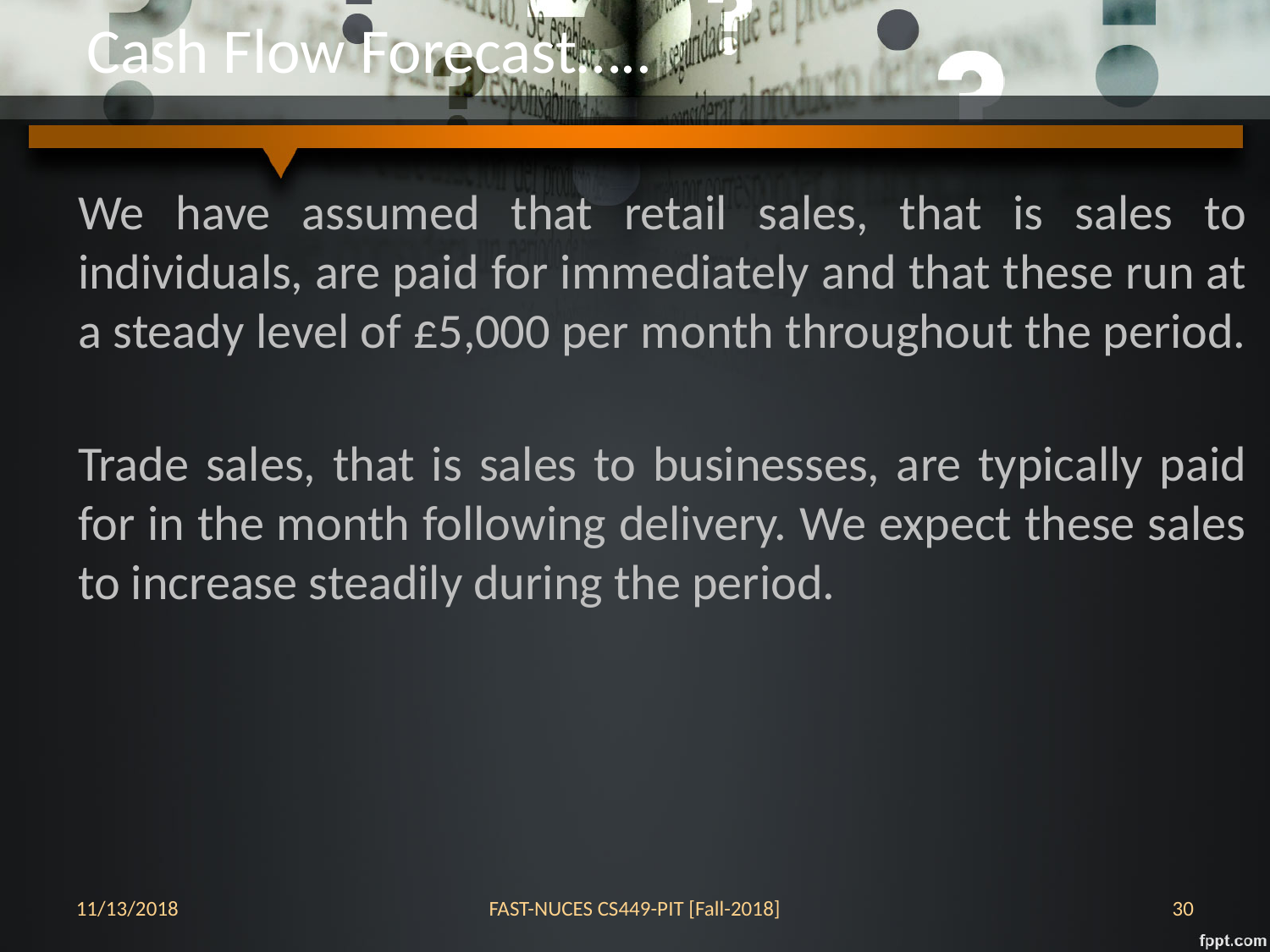

Cash Flow Forecast…..
We have assumed that retail sales, that is sales to individuals, are paid for immediately and that these run at a steady level of £5,000 per month throughout the period.

Trade sales, that is sales to businesses, are typically paid for in the month following delivery. We expect these sales to increase steadily during the period.
11/13/2018
FAST-NUCES CS449-PIT [Fall-2018]
30